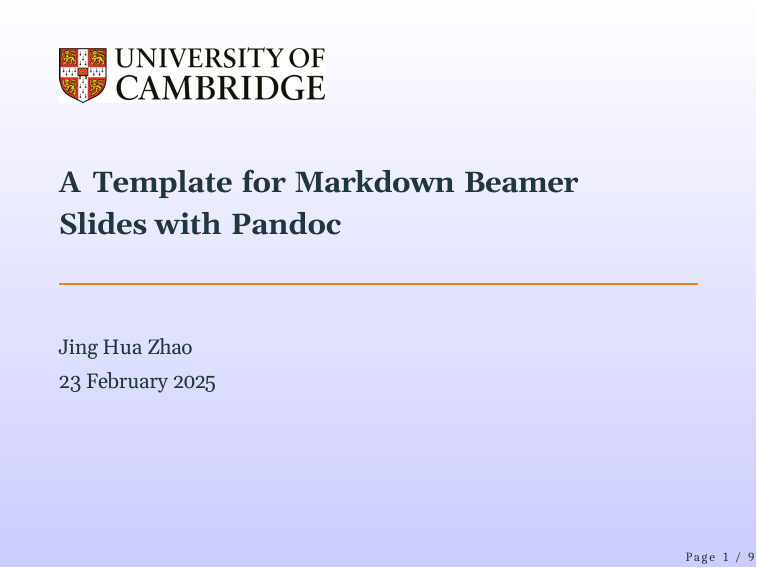

# A Template for Markdown Beamer Slides with Pandoc

Jing Hua Zhao 23 February 2025
Page 1 / 9